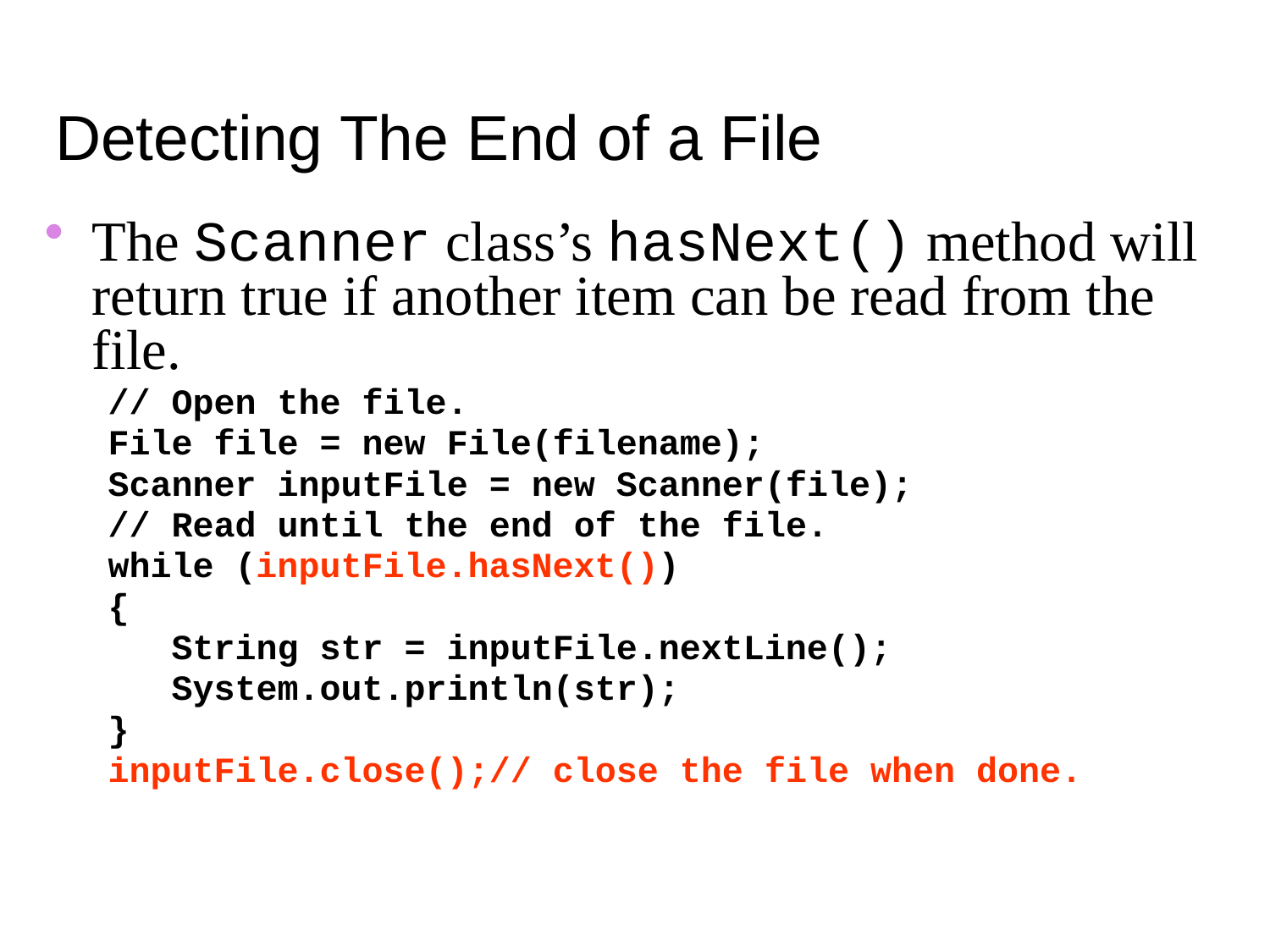

Detecting The End of a File
The Scanner class’s hasNext() method will return true if another item can be read from the file.
// Open the file.
File file = new File(filename);
Scanner inputFile = new Scanner(file);
// Read until the end of the file.
while (inputFile.hasNext())
{
   String str = inputFile.nextLine();
   System.out.println(str);
}
inputFile.close();// close the file when done.